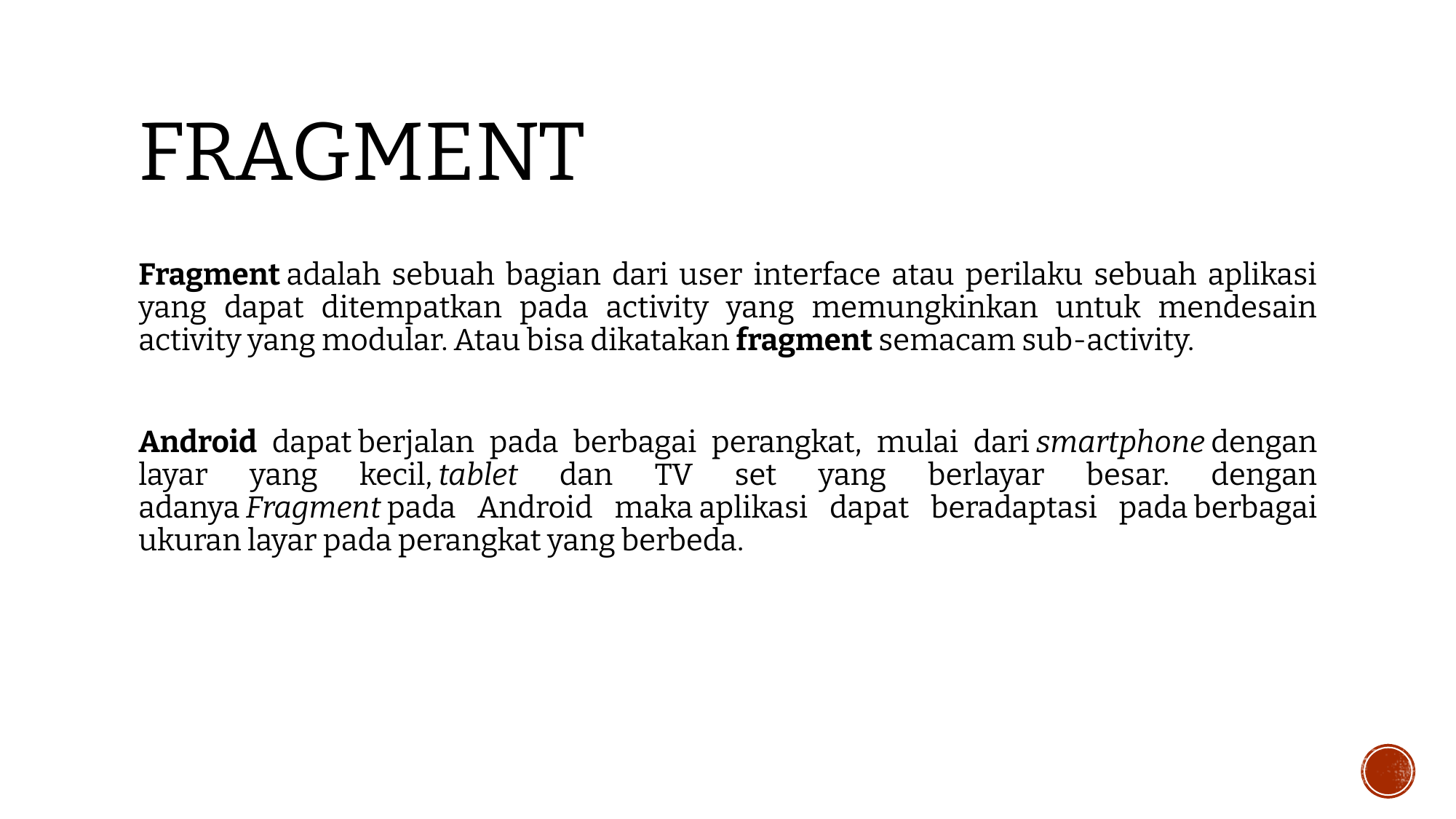

# Fragment
Fragment adalah sebuah bagian dari user interface atau perilaku sebuah aplikasi yang dapat ditempatkan pada activity yang memungkinkan untuk mendesain activity yang modular. Atau bisa dikatakan fragment semacam sub-activity.

Android dapat berjalan pada berbagai perangkat, mulai dari smartphone dengan layar yang kecil, tablet dan TV set yang berlayar besar. dengan adanya Fragment pada Android maka aplikasi dapat beradaptasi pada berbagai ukuran layar pada perangkat yang berbeda.